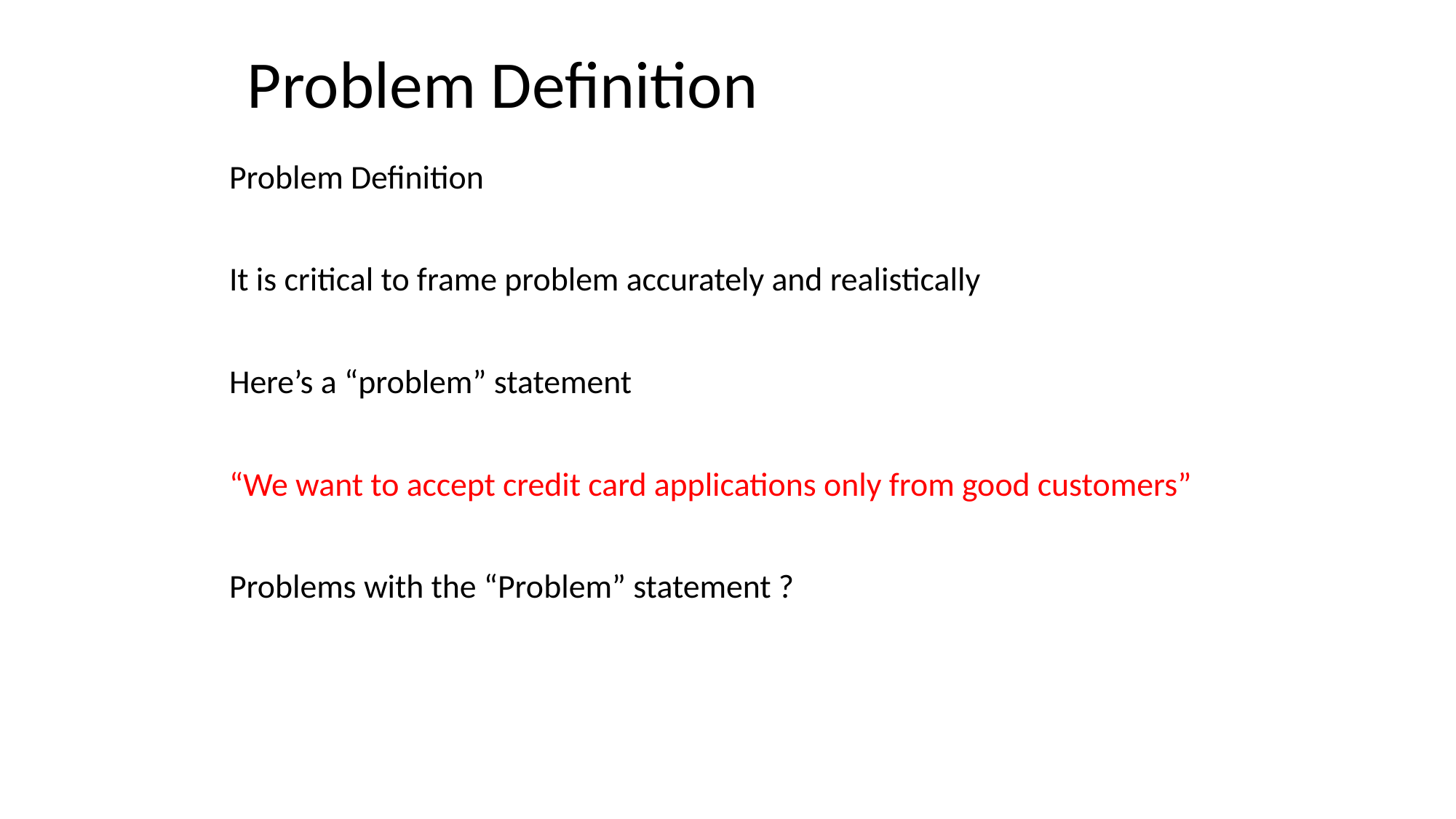

# Problem Definition
Problem Definition

It is critical to frame problem accurately and realistically

Here’s a “problem” statement

“We want to accept credit card applications only from good customers”

Problems with the “Problem” statement ?